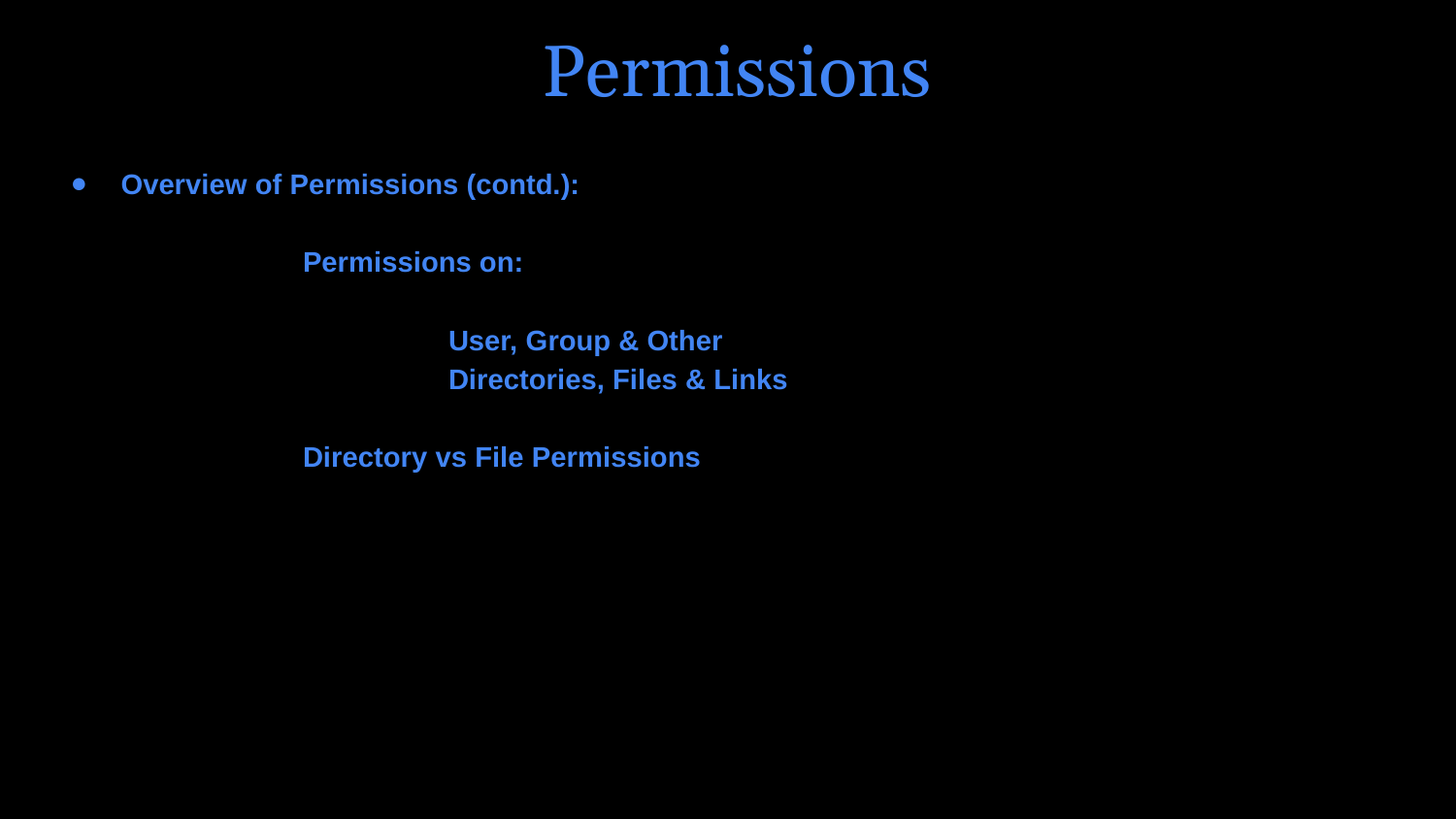

# Permissions
Overview of Permissions (contd.):

	Permissions on:

		User, Group & Other
		Directories, Files & Links

	Directory vs File Permissions